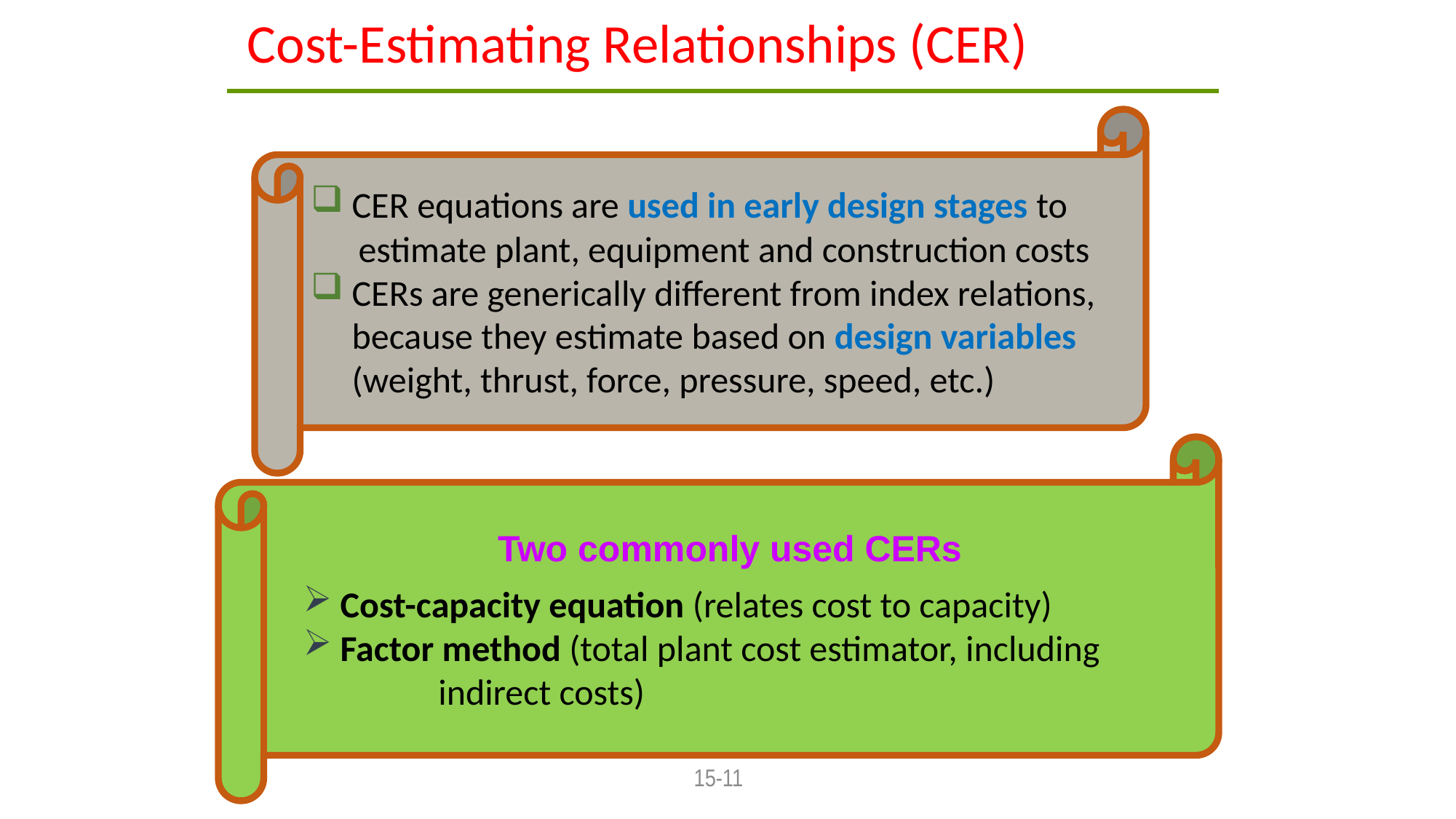

# Cost-Estimating Relationships (CER)
 CER equations are used in early design stages to
   estimate plant, equipment and construction costs
 CERs are generically different from index relations,
     because they estimate based on design variables
     (weight, thrust, force, pressure, speed, etc.)

Two commonly used CERs

 Cost-capacity equation (relates cost to capacity)
 Factor method (total plant cost estimator, including 	indirect costs)

15-11